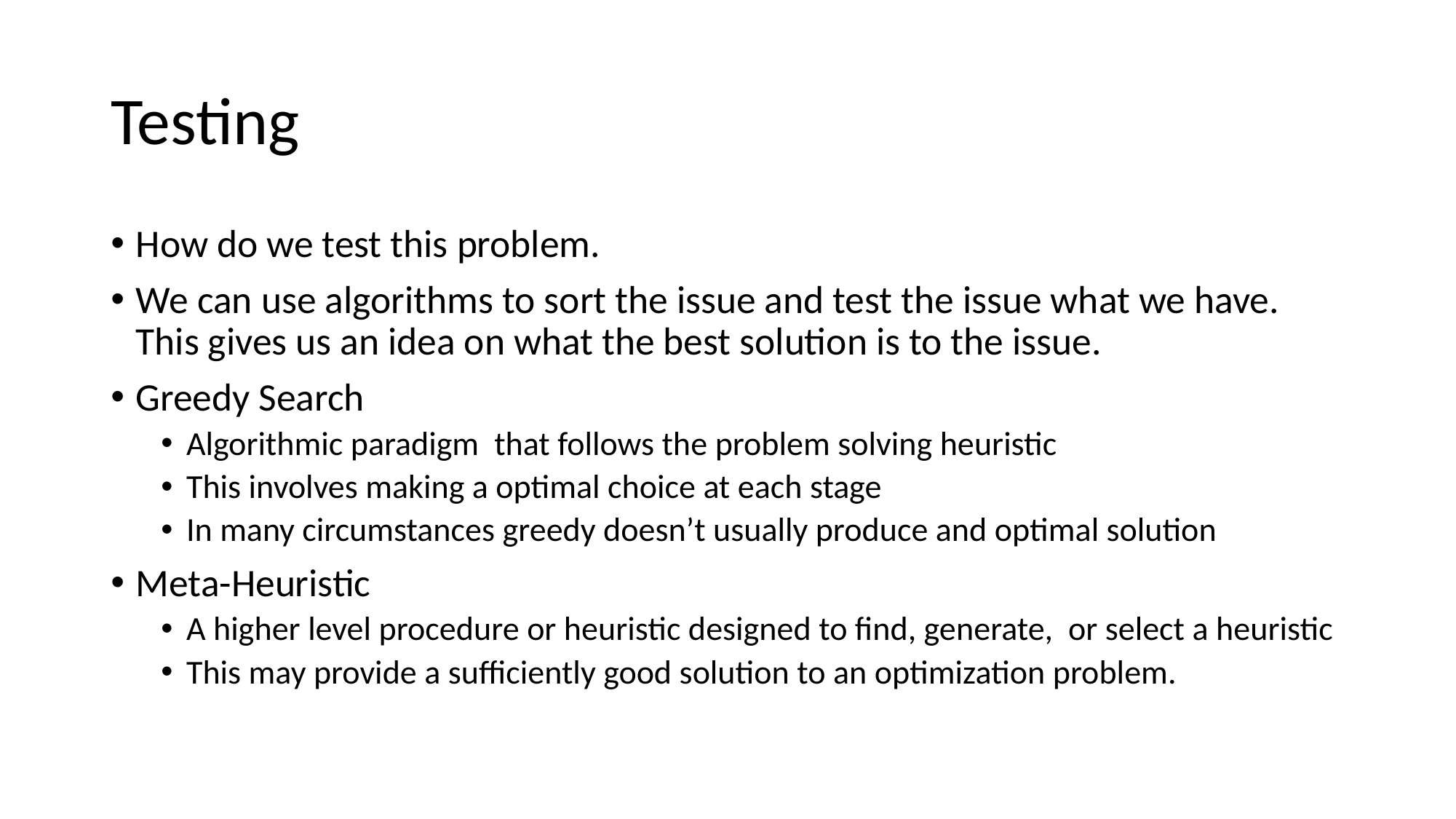

# Testing
How do we test this problem.
We can use algorithms to sort the issue and test the issue what we have. This gives us an idea on what the best solution is to the issue.
Greedy Search
Algorithmic paradigm  that follows the problem solving heuristic
This involves making a optimal choice at each stage
In many circumstances greedy doesn’t usually produce and optimal solution
Meta-Heuristic
A higher level procedure or heuristic designed to find, generate,  or select a heuristic
This may provide a sufficiently good solution to an optimization problem.